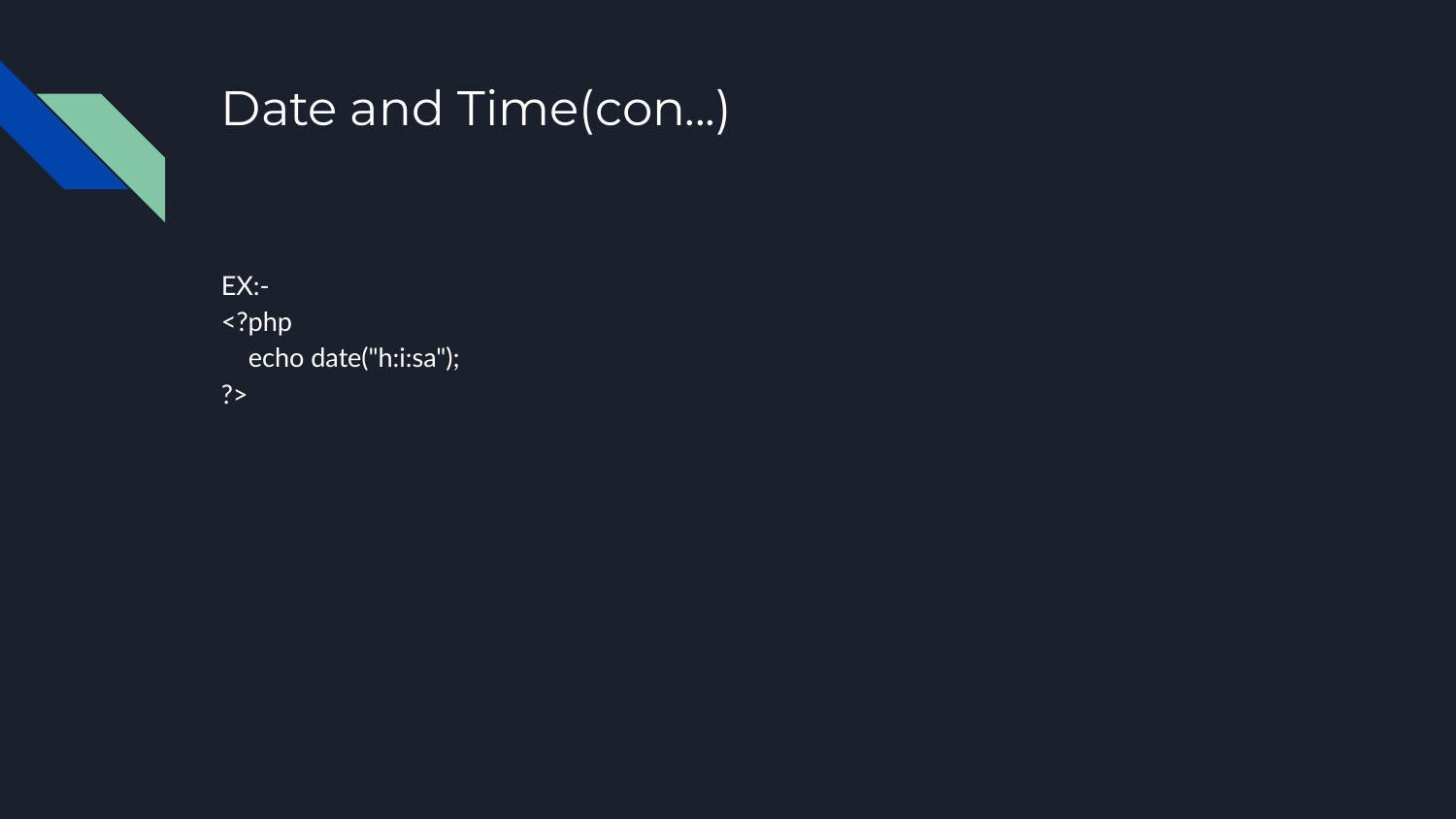

# Date and Time(con...)

EX:-
<?php
    echo date("h:i:sa");
?>